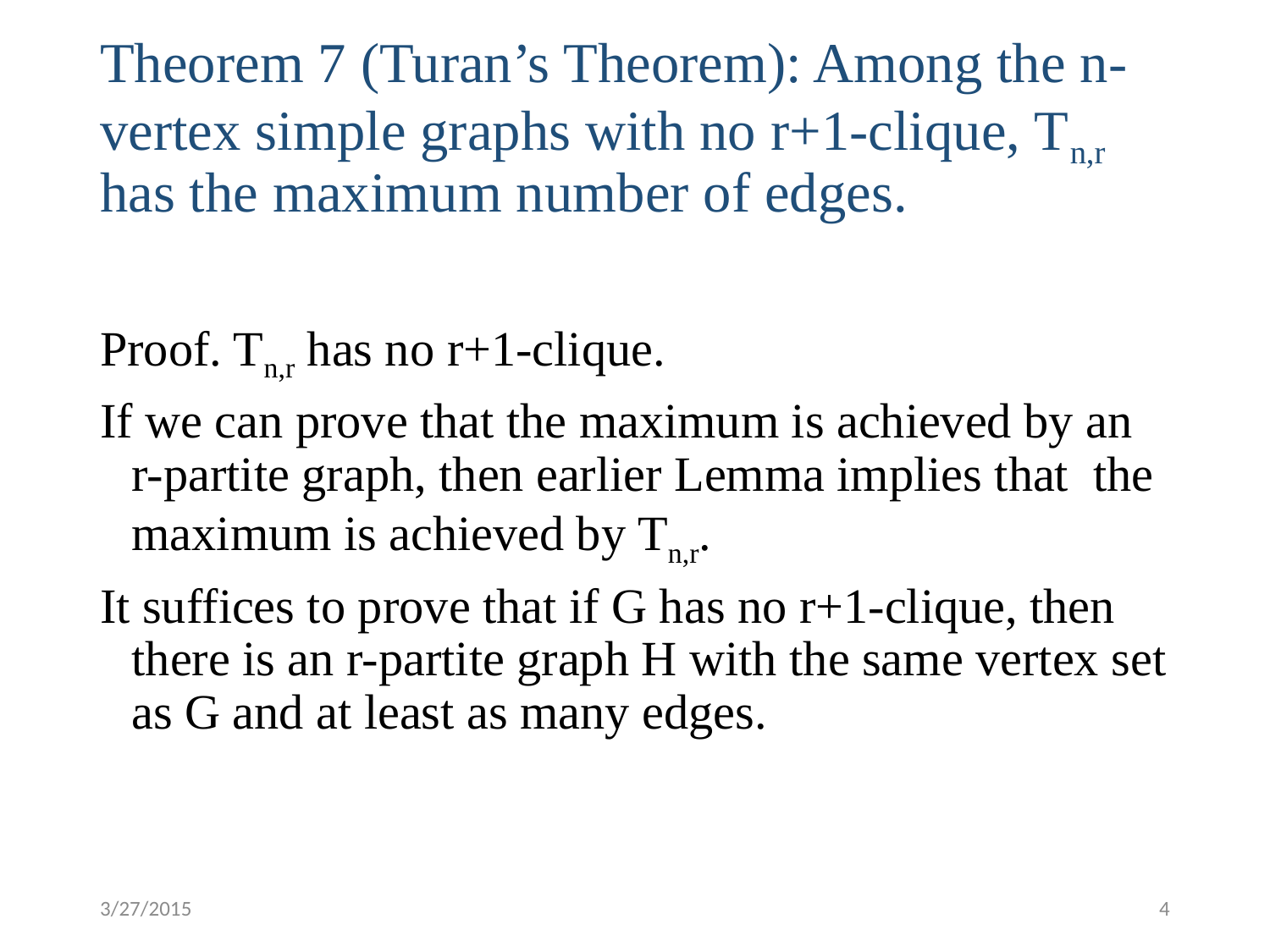

# Theorem 7 (Turan’s Theorem): Among the n-vertex simple graphs with no r+1-clique, Tn,r has the maximum number of edges.
Proof. Tn,r has no r+1-clique.
If we can prove that the maximum is achieved by an r-partite graph, then earlier Lemma implies that  the maximum is achieved by Tn,r.
It suffices to prove that if G has no r+1-clique, then there is an r-partite graph H with the same vertex set as G and at least as many edges.
3/27/2015
4